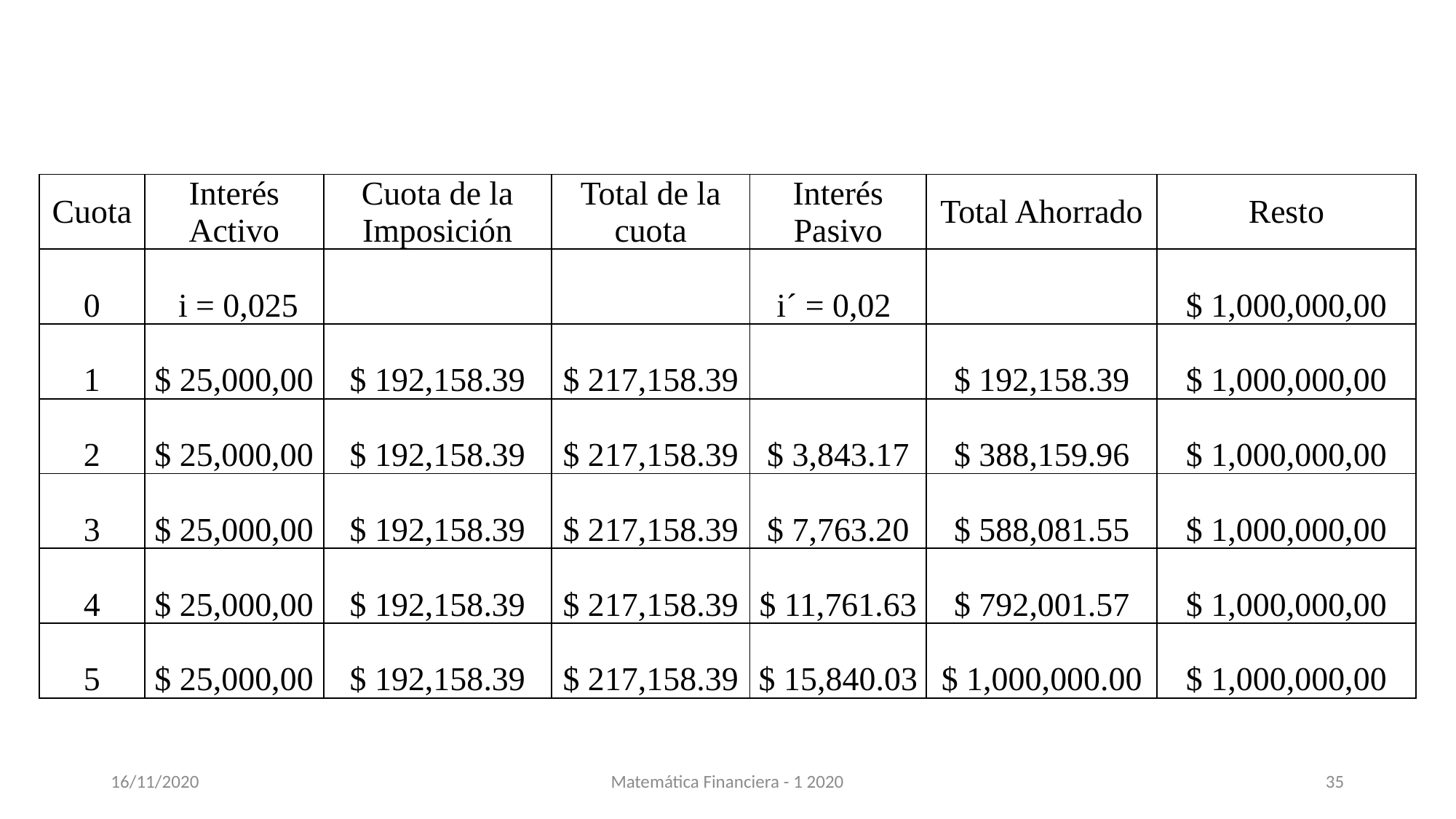

| Cuota | Interés Activo | Cuota de la Imposición | Total de la cuota | Interés Pasivo | Total Ahorrado | Resto |
| --- | --- | --- | --- | --- | --- | --- |
| 0 | i = 0,025 |  |  | i´ = 0,02 |  | $ 1,000,000,00 |
| 1 | $ 25,000,00 | $ 192,158.39 | $ 217,158.39 |  | $ 192,158.39 | $ 1,000,000,00 |
| 2 | $ 25,000,00 | $ 192,158.39 | $ 217,158.39 | $ 3,843.17 | $ 388,159.96 | $ 1,000,000,00 |
| 3 | $ 25,000,00 | $ 192,158.39 | $ 217,158.39 | $ 7,763.20 | $ 588,081.55 | $ 1,000,000,00 |
| 4 | $ 25,000,00 | $ 192,158.39 | $ 217,158.39 | $ 11,761.63 | $ 792,001.57 | $ 1,000,000,00 |
| 5 | $ 25,000,00 | $ 192,158.39 | $ 217,158.39 | $ 15,840.03 | $ 1,000,000.00 | $ 1,000,000,00 |
16/11/2020
Matemática Financiera - 1 2020
35